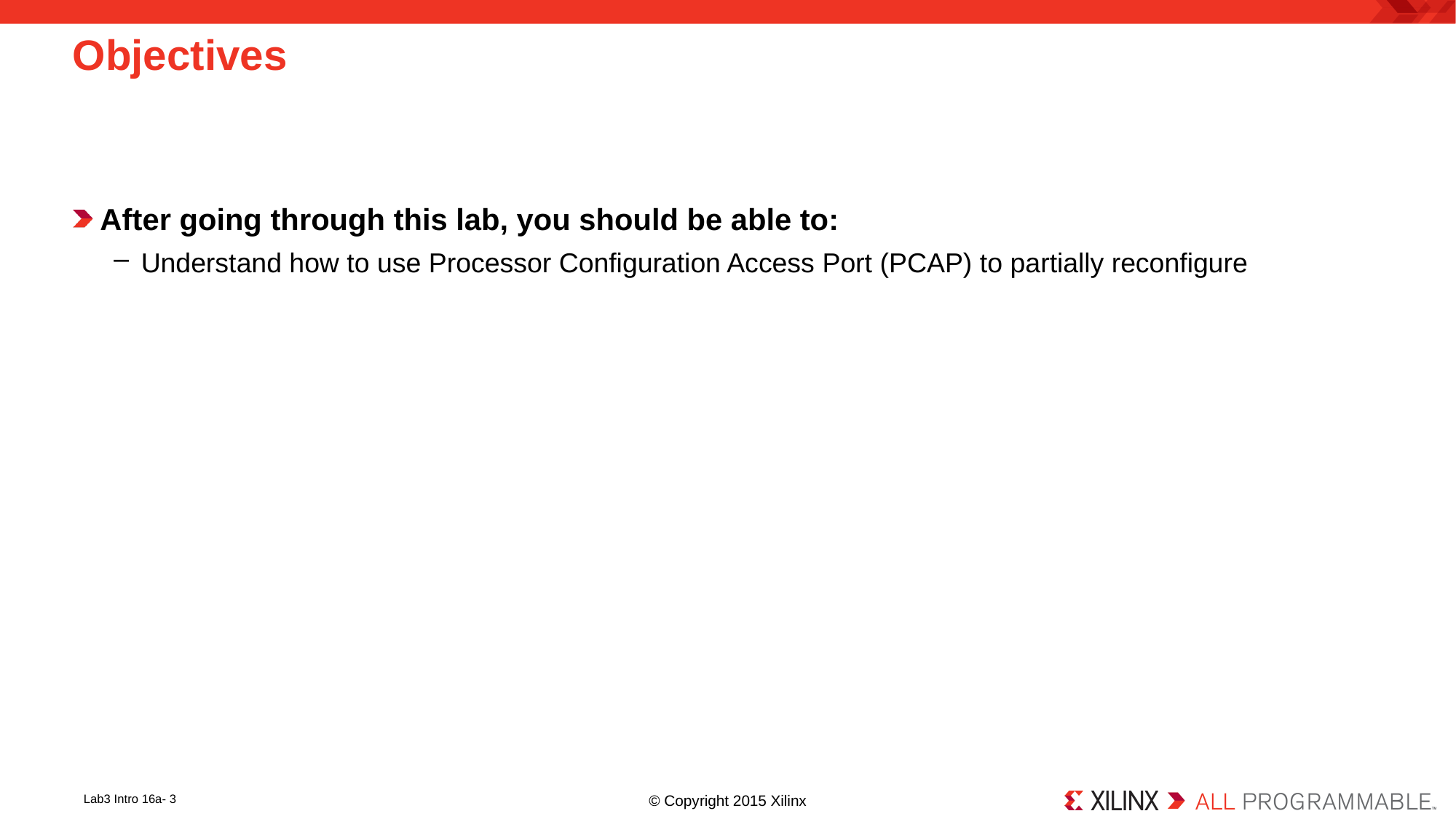

# Objectives
After going through this lab, you should be able to:
Understand how to use Processor Configuration Access Port (PCAP) to partially reconfigure
Lab3 Intro 16a- 3
© Copyright 2015 Xilinx